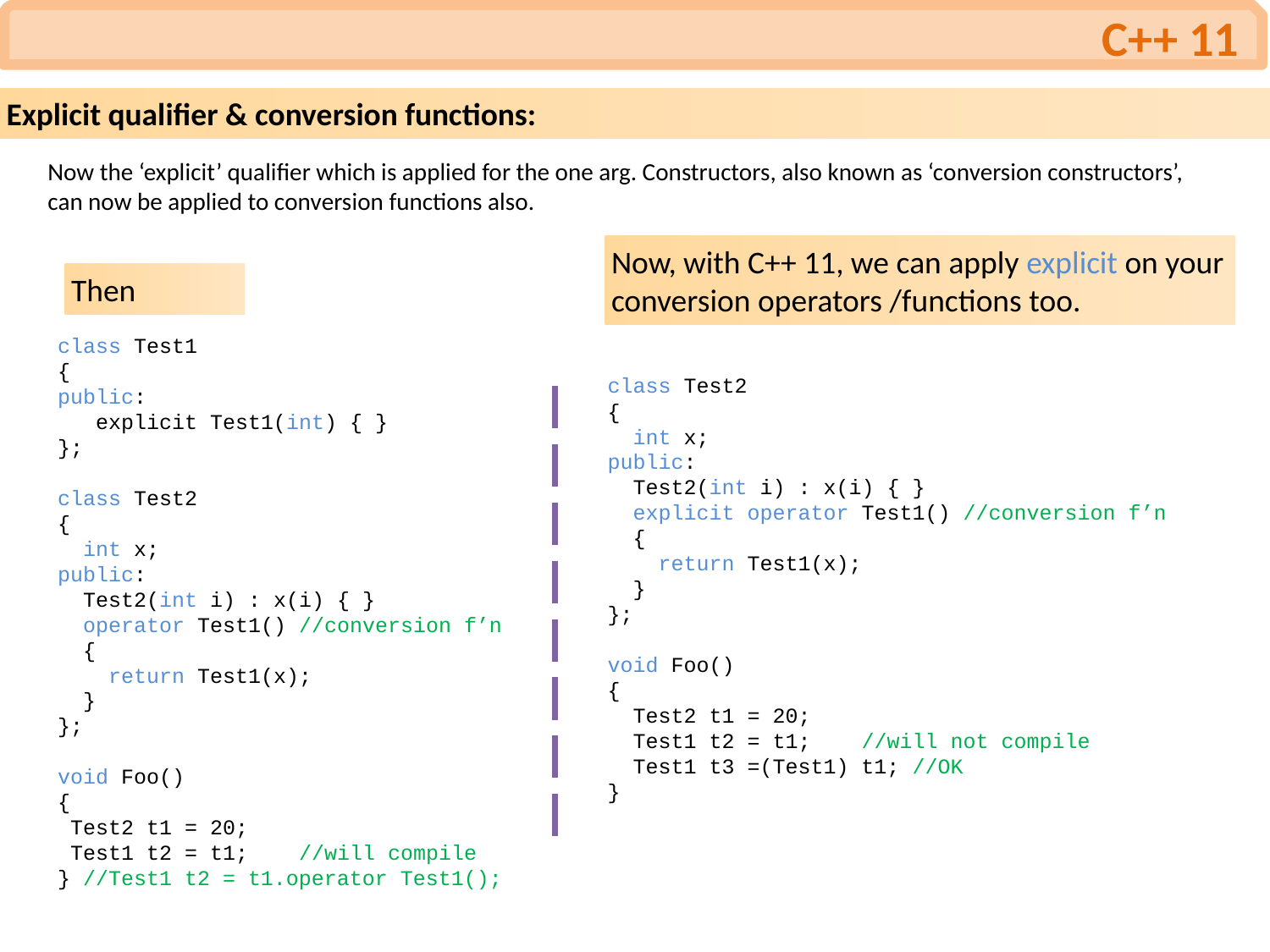

C++ 11
Explicit qualifier & conversion functions:
Now the ‘explicit’ qualifier which is applied for the one arg. Constructors, also known as ‘conversion constructors’, can now be applied to conversion functions also.
Now, with C++ 11, we can apply explicit on your conversion operators /functions too.
Then
class Test1
{
public:
   explicit Test1(int) { }
};

class Test2
{
  int x;
public:
  Test2(int i) : x(i) { }
  operator Test1() //conversion f’n
  {
    return Test1(x);
  }
};

void Foo()
{
 Test2 t1 = 20;
 Test1 t2 = t1;    //will compile
} //Test1 t2 = t1.operator Test1();
class Test2
{
  int x;
public:
  Test2(int i) : x(i) { }
  explicit operator Test1() //conversion f’n
  {
    return Test1(x);
  }
};

void Foo()
{
  Test2 t1 = 20;
  Test1 t2 = t1;    //will not compile
  Test1 t3 =(Test1) t1; //OK
}